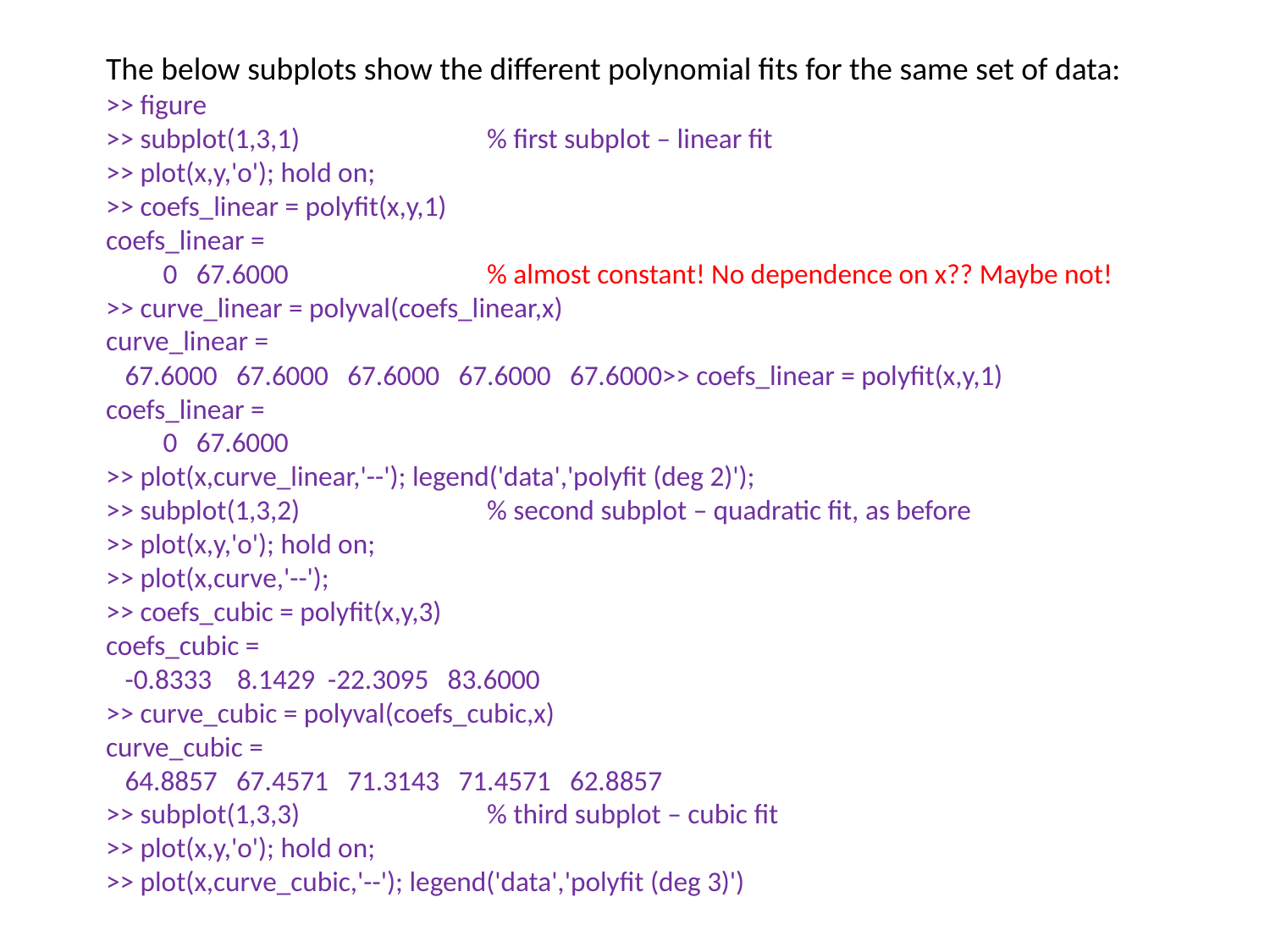

The below subplots show the different polynomial fits for the same set of data:
>> figure
>> subplot(1,3,1)		% first subplot – linear fit
>> plot(x,y,'o'); hold on;
>> coefs_linear = polyfit(x,y,1)
coefs_linear =
         0   67.6000		% almost constant! No dependence on x?? Maybe not!
>> curve_linear = polyval(coefs_linear,x)
curve_linear =
   67.6000   67.6000   67.6000   67.6000   67.6000>> coefs_linear = polyfit(x,y,1)
coefs_linear =
         0   67.6000
>> plot(x,curve_linear,'--'); legend('data','polyfit (deg 2)');
>> subplot(1,3,2)		% second subplot – quadratic fit, as before
>> plot(x,y,'o'); hold on;
>> plot(x,curve,'--');
>> coefs_cubic = polyfit(x,y,3)
coefs_cubic =
   -0.8333    8.1429  -22.3095   83.6000
>> curve_cubic = polyval(coefs_cubic,x)
curve_cubic =
   64.8857   67.4571   71.3143   71.4571   62.8857
>> subplot(1,3,3)	 	% third subplot – cubic fit
>> plot(x,y,'o'); hold on;
>> plot(x,curve_cubic,'--'); legend('data','polyfit (deg 3)')